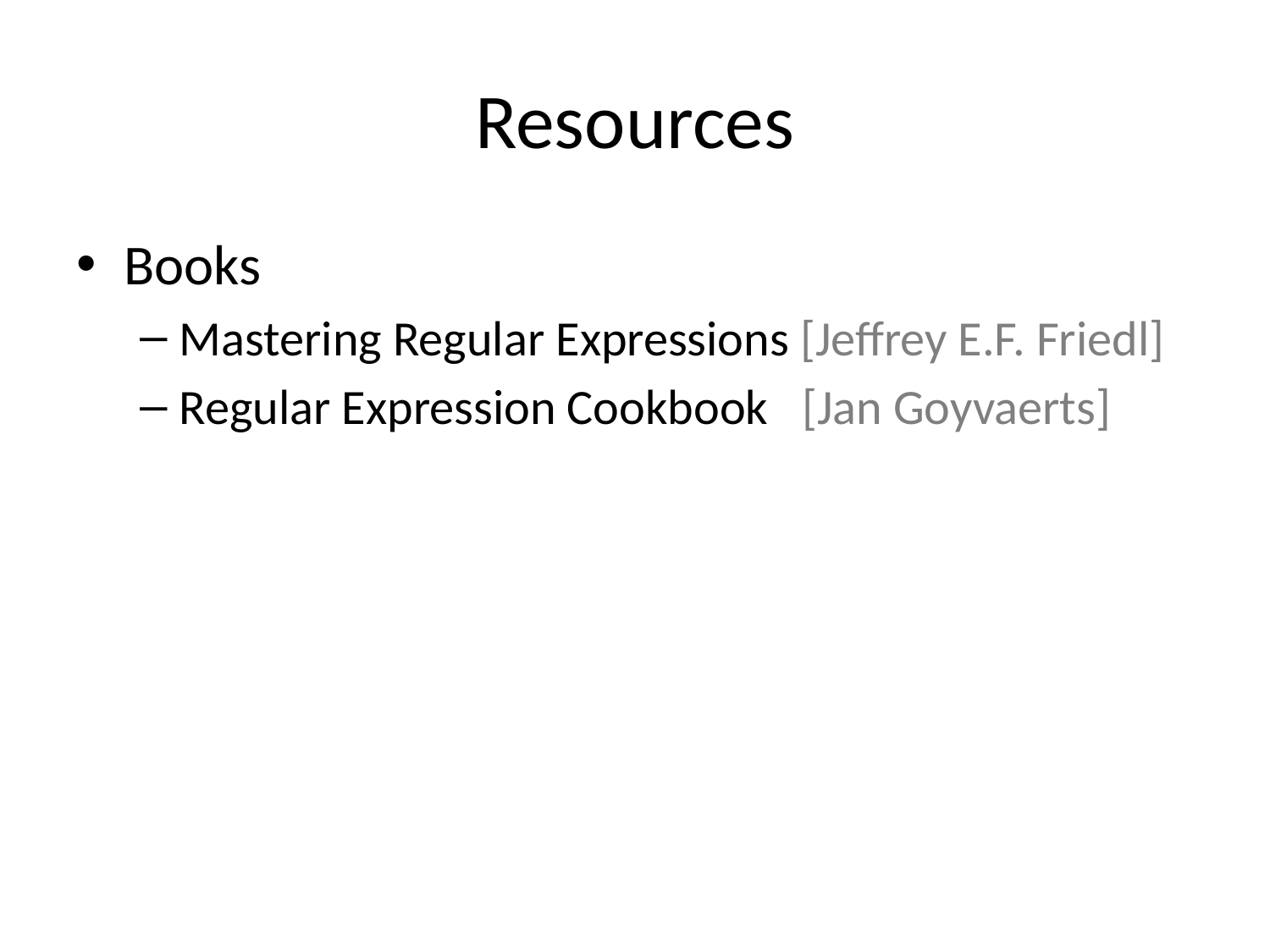

# Resources
Books
Mastering Regular Expressions [Jeffrey E.F. Friedl]
Regular Expression Cookbook   [Jan Goyvaerts]